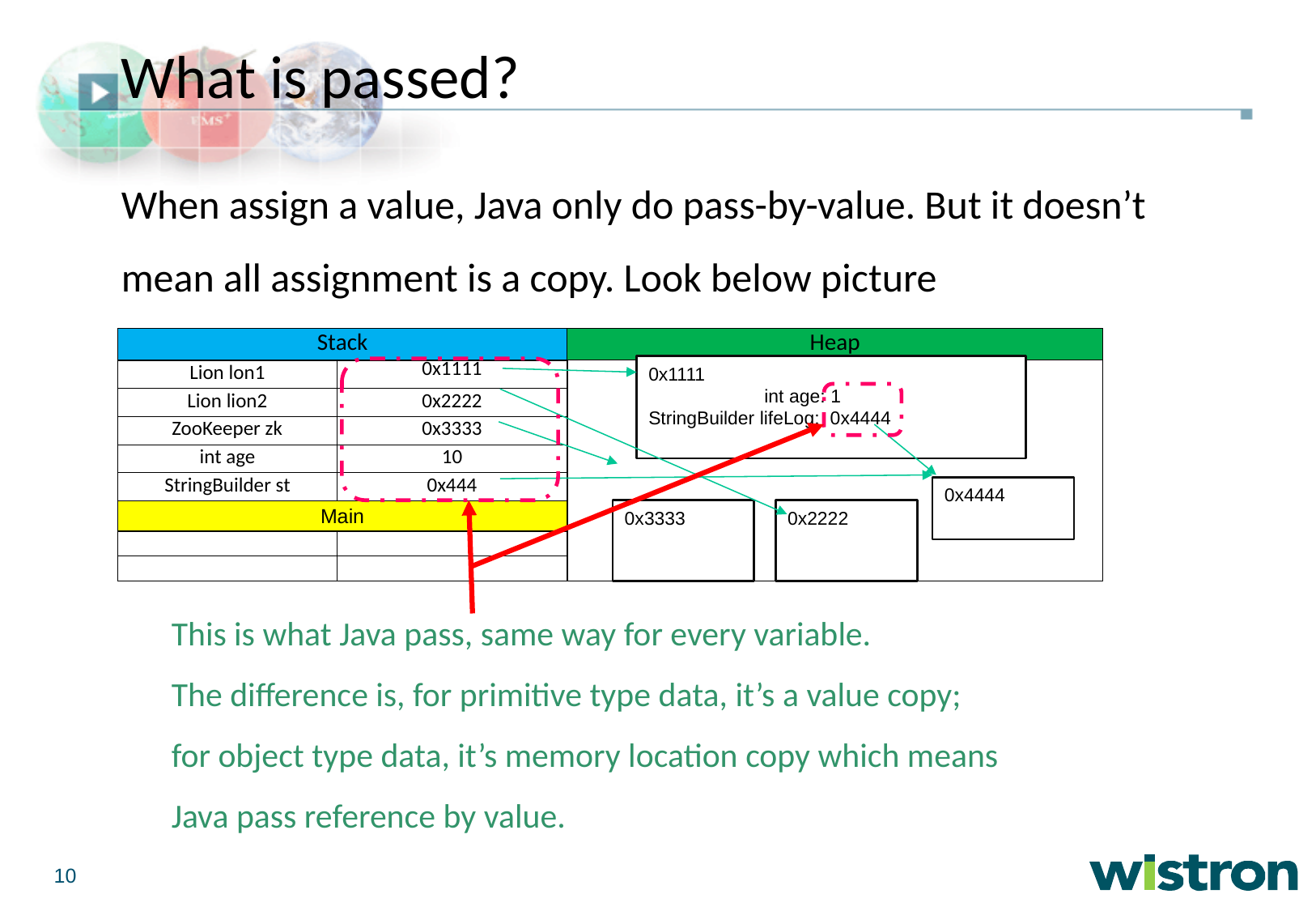

What is passed?
When assign a value, Java only do pass-by-value. But it doesn’t mean all assignment is a copy. Look below picture

|  | Stack |  | Heap |  |
| --- | --- | --- | --- | --- |
|  | Lion lon1 | 0x1111 |  |  |
|  | Lion lion2 | 0x2222 |  |  |
|  | ZooKeeper zk | 0x3333 |  |  |
|  | int age | 10 |  |  |
|  | StringBuilder st | 0x444 |  |  |
|  | Main |  |  |  |
|  |  |  |  |  |
|  |  |  |  |  |
0x1111
                      int age: 1
StringBuilder lifeLog:  0x4444

0x4444
0x3333
0x2222
This is what Java pass, same way for every variable.
The difference is, for primitive type data, it’s a value copy;
for object type data, it’s memory location copy which means Java pass reference by value.